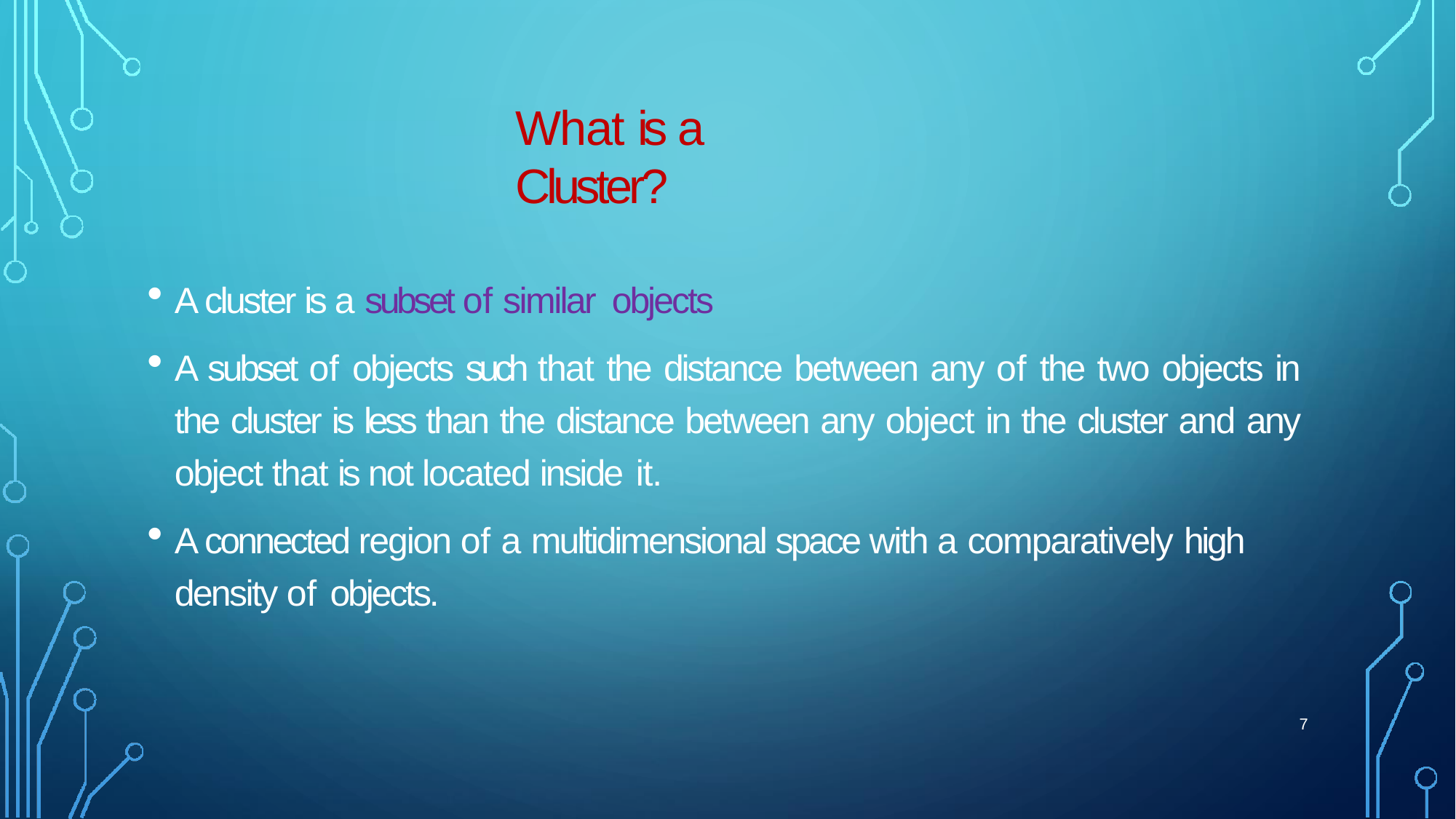

# What is a Cluster?
A cluster is a subset of similar objects
A subset of objects such that the distance between any of the two objects in  the cluster is less than the distance between any object in the cluster and any  object that is not located inside it.
A connected region of a multidimensional space with a comparatively high
density of objects.
7